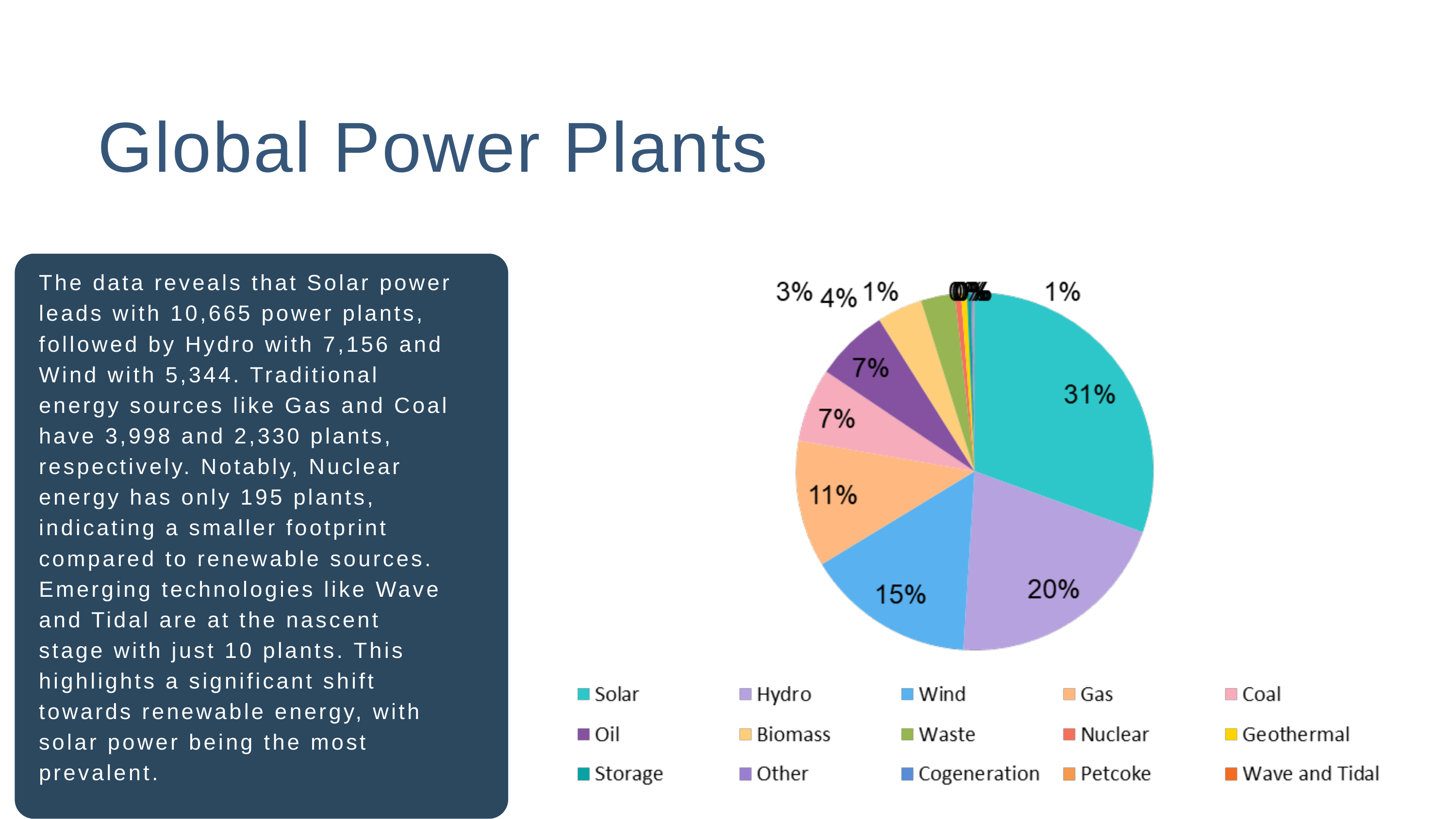

Global Power Plants

The data reveals that Solar power leads with 10,665 power plants, followed by Hydro with 7,156 and Wind with 5,344. Traditional energy sources like Gas and Coal have 3,998 and 2,330 plants, respectively. Notably, Nuclear energy has only 195 plants, indicating a smaller footprint compared to renewable sources. Emerging technologies like Wave and Tidal are at the nascent stage with just 10 plants. This highlights a significant shift towards renewable energy, with solar power being the most prevalent.